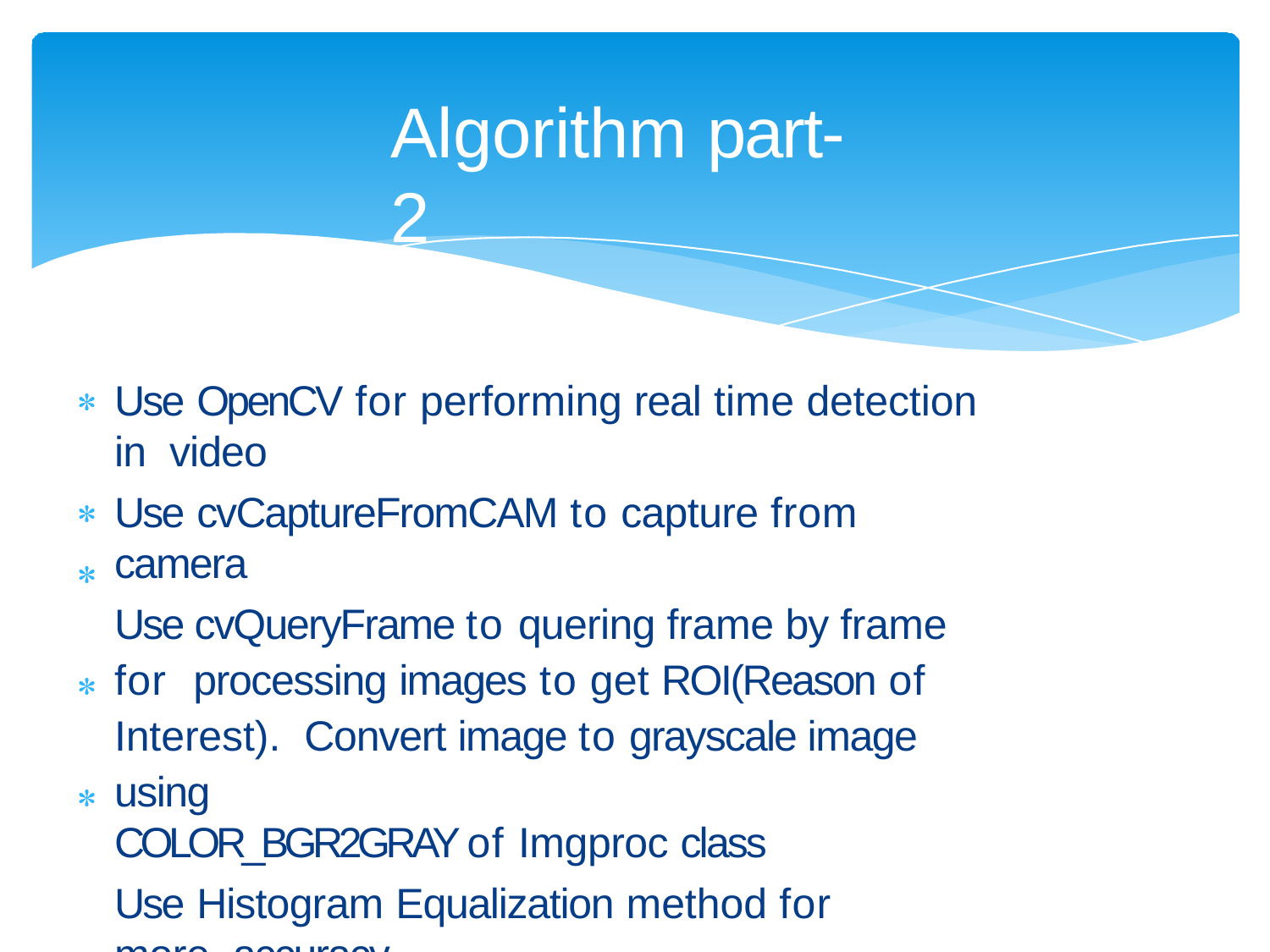

# Algorithm part-2
Use OpenCV for performing real time detection in  video
Use cvCaptureFromCAM to capture from camera
Use cvQueryFrame to quering frame by frame for  processing images to get ROI(Reason of Interest).  Convert image to grayscale image using
COLOR_BGR2GRAY of Imgproc class
Use Histogram Equalization method for more  accuracy.